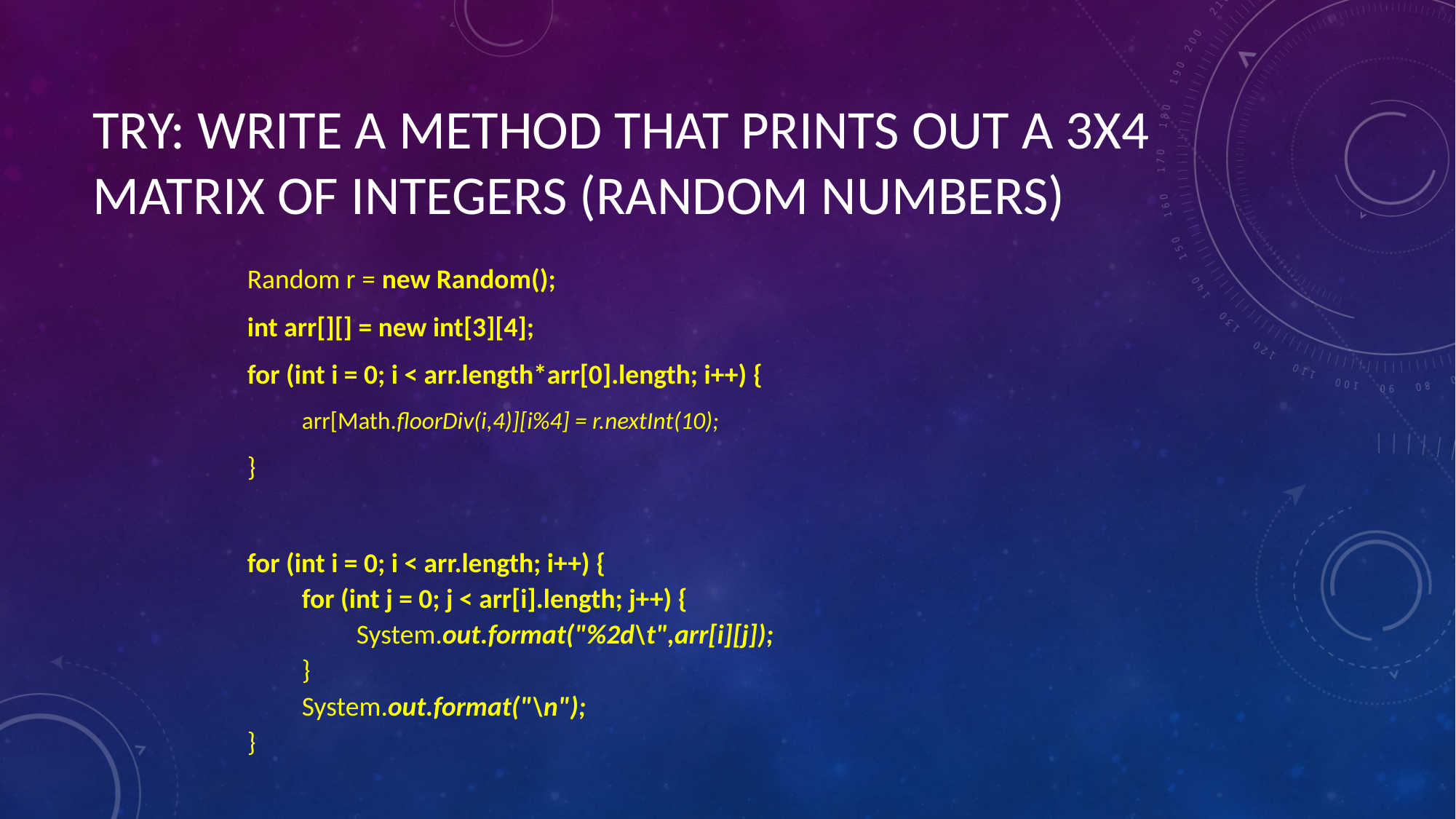

# Try: Write a method that prints out a 3x4 Matrix of integers (random numbers)
Random r = new Random();
int arr[][] = new int[3][4];
for (int i = 0; i < arr.length*arr[0].length; i++) {
arr[Math.floorDiv(i,4)][i%4] = r.nextInt(10);
}

for (int i = 0; i < arr.length; i++) {
for (int j = 0; j < arr[i].length; j++) {
System.out.format("%2d\t",arr[i][j]);
}
System.out.format("\n");
}